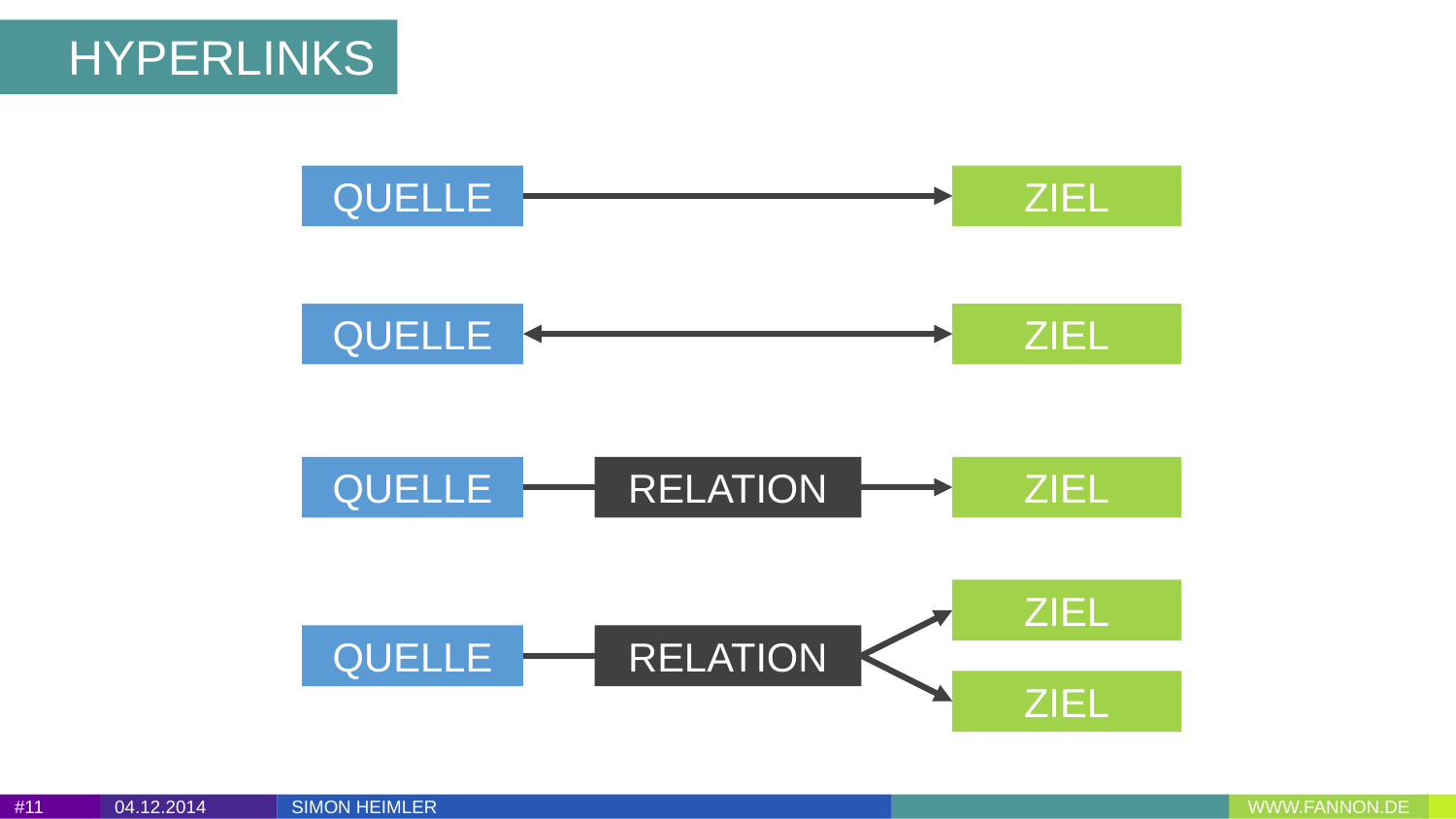

HYPERLINKS
QUELLE
ZIEL
QUELLE
ZIEL
QUELLE
RELATION
ZIEL
ZIEL
QUELLE
RELATION
ZIEL